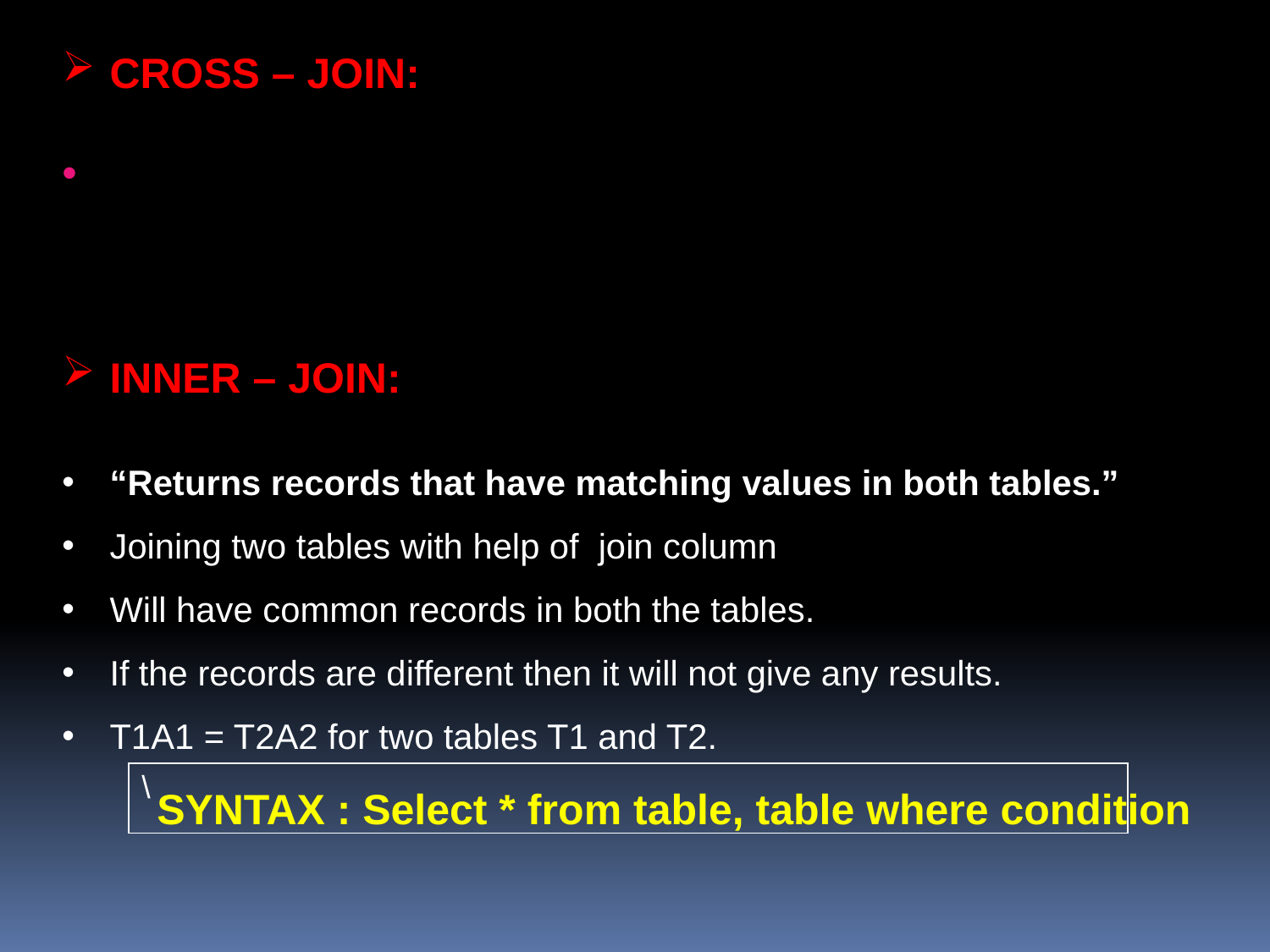

CROSS – JOIN:

INNER – JOIN:

“Returns records that have matching values in both tables.”
Joining two tables with help of  join column
Will have common records in both the tables.
If the records are different then it will not give any results.
T1A1 = T2A2 for two tables T1 and T2.
        SYNTAX : Select * from table, table where condition

| \ |
| --- |